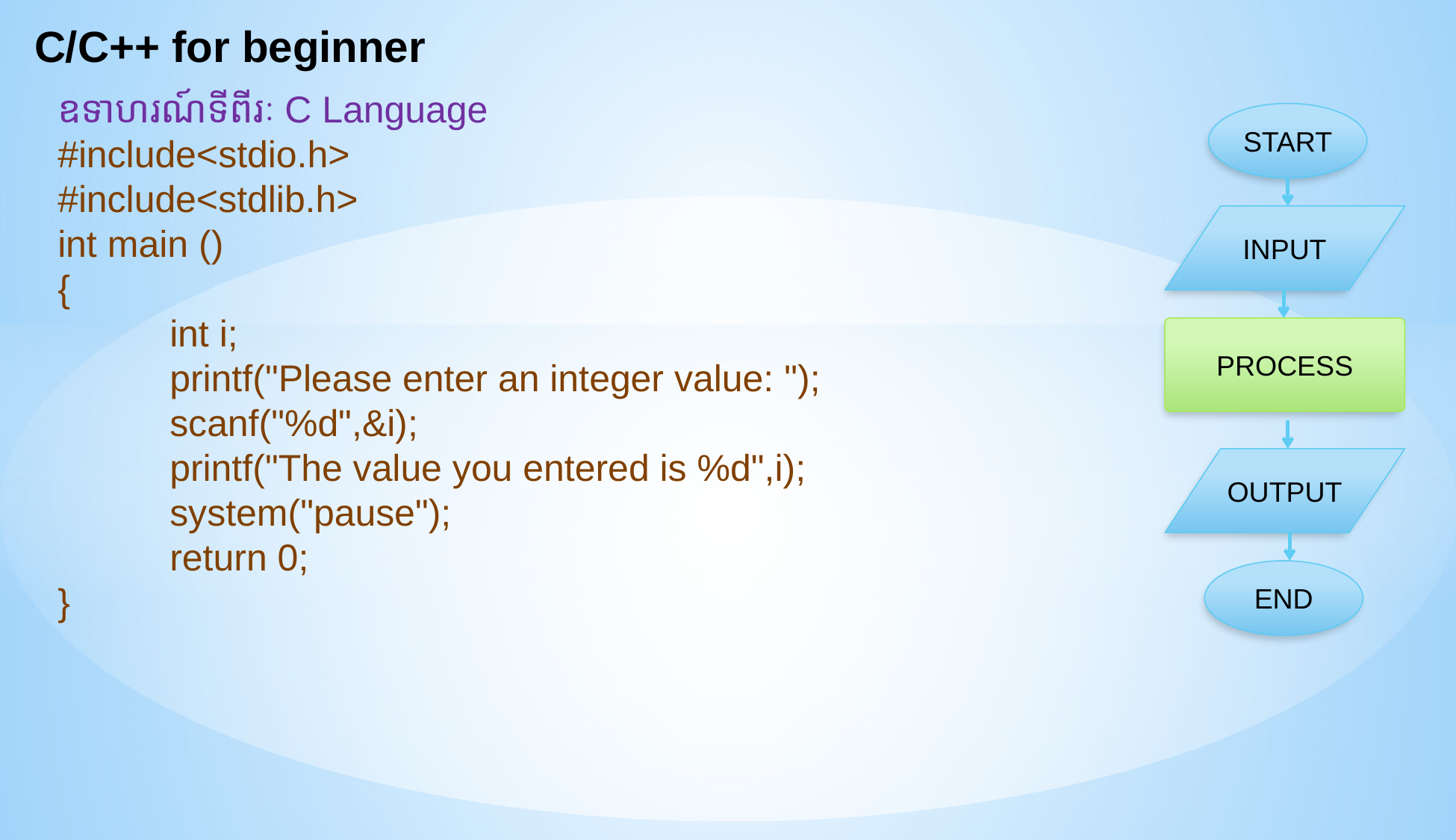

C/C++ for beginner
ឧទាហរណ៍ទីពីរៈ C Language
#include<stdio.h>
#include<stdlib.h>
int main ()
{
  	int i;
  	printf("Please enter an integer value: ");
  	scanf("%d",&i);
  	printf("The value you entered is %d",i);
  	system("pause");
  	return 0;
}
START
INPUT
PROCESS
OUTPUT
END